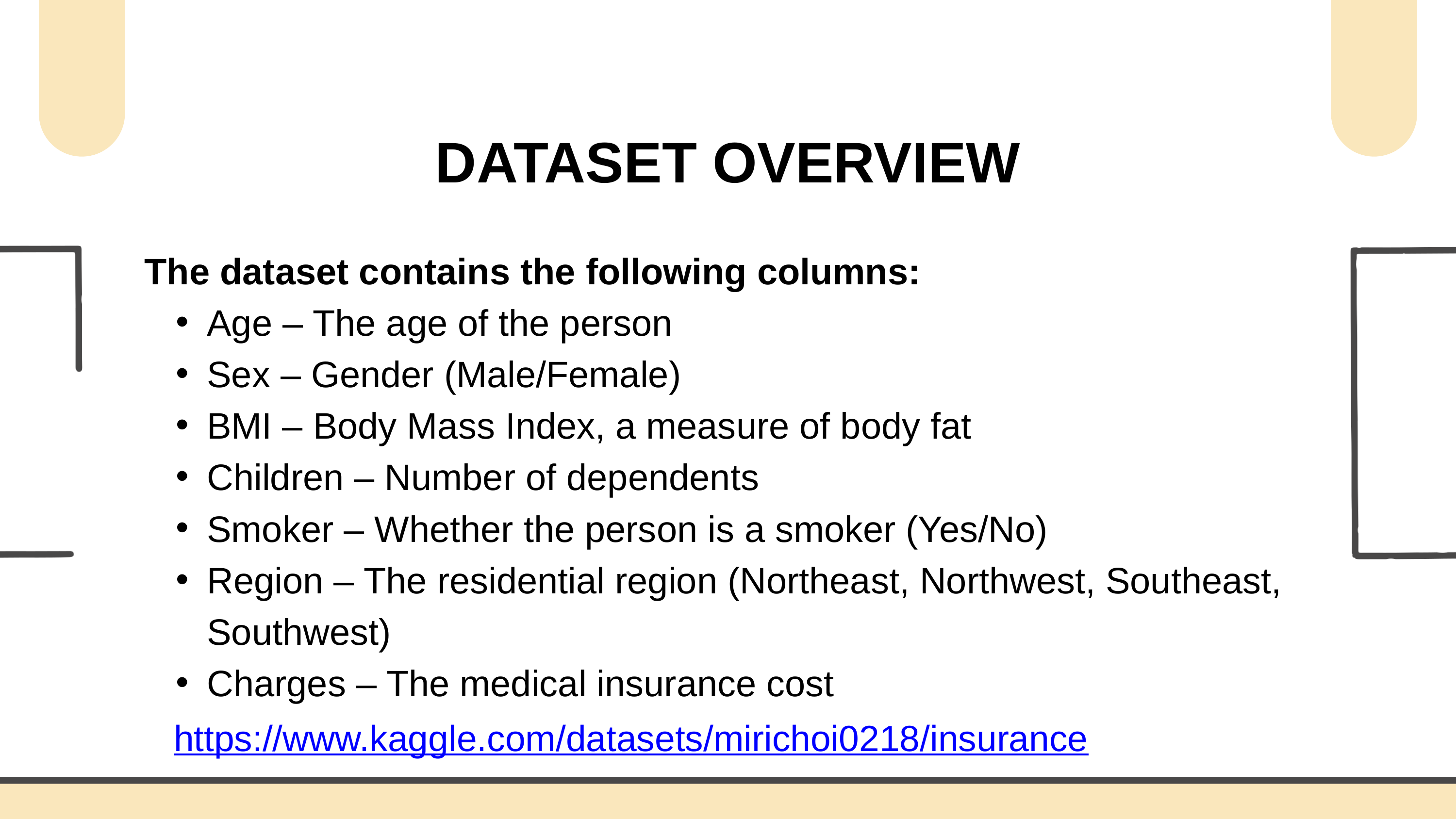

DATASET OVERVIEW
The dataset contains the following columns:
Age – The age of the person
Sex – Gender (Male/Female)
BMI – Body Mass Index, a measure of body fat
Children – Number of dependents
Smoker – Whether the person is a smoker (Yes/No)
Region – The residential region (Northeast, Northwest, Southeast, Southwest)
Charges – The medical insurance cost

https://www.kaggle.com/datasets/mirichoi0218/insurance